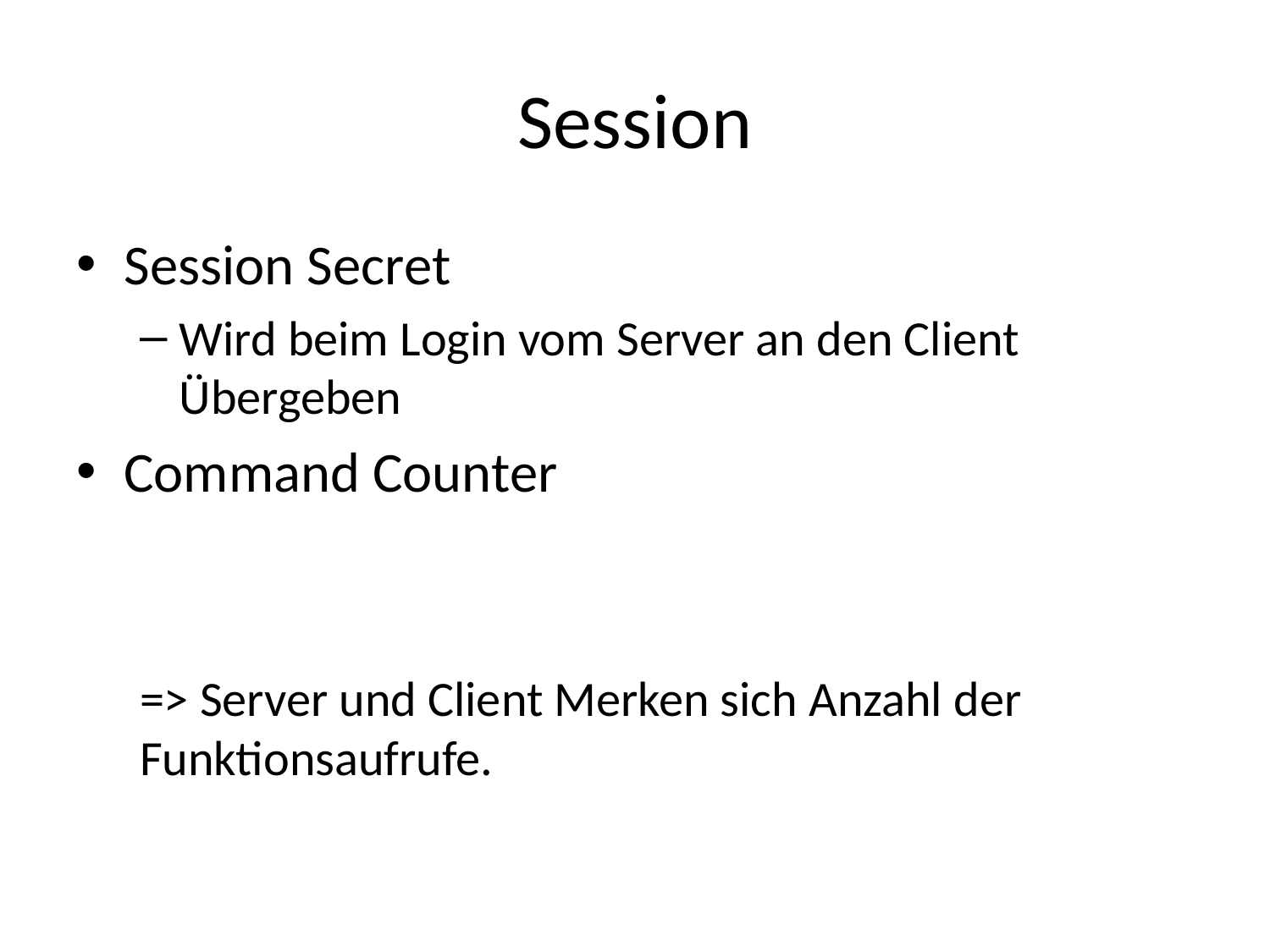

# Session
Session Secret
Wird beim Login vom Server an den Client Übergeben
Command Counter

=> Server und Client Merken sich Anzahl der Funktionsaufrufe.